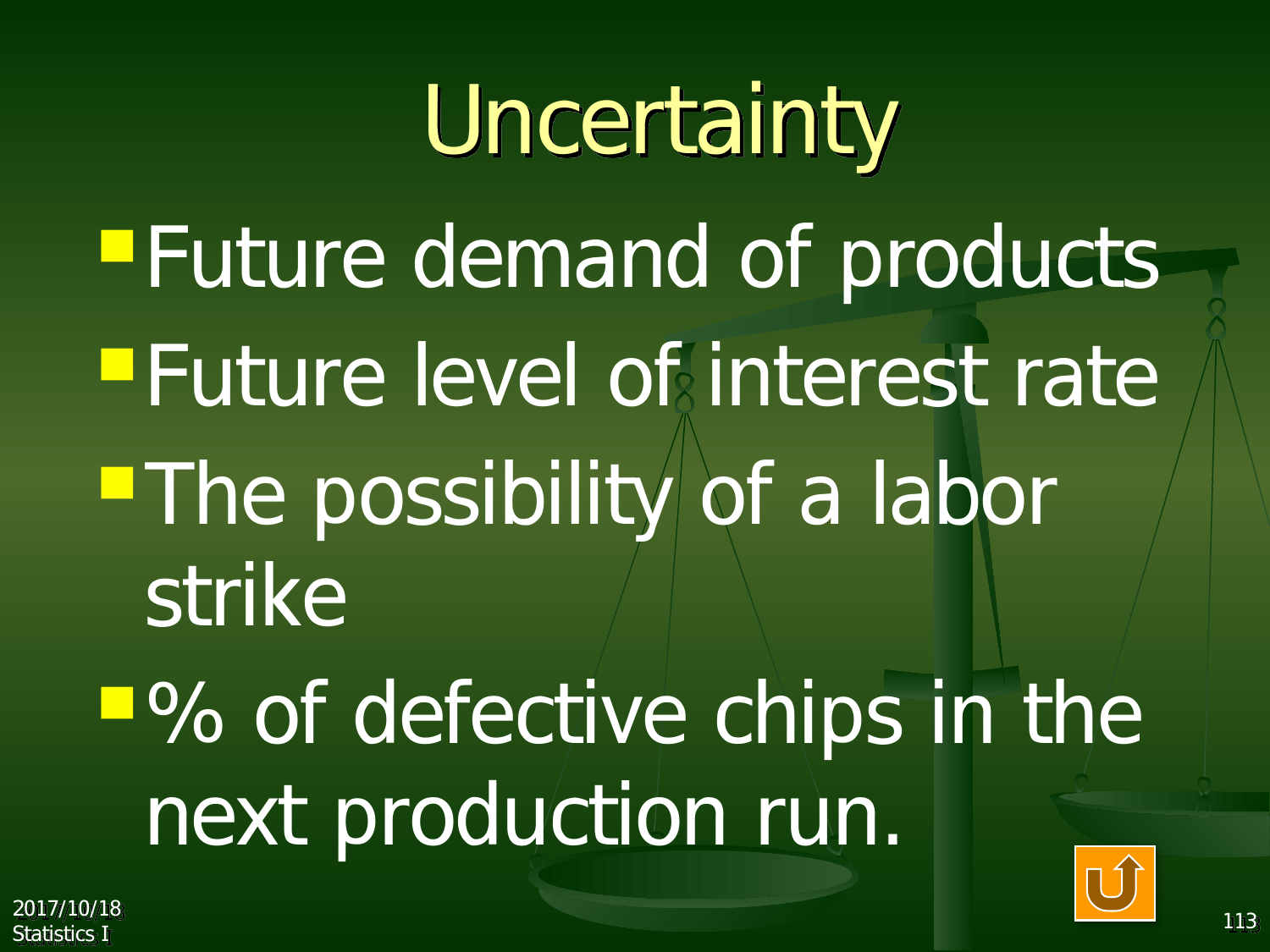

# Uncertainty
Future demand of products
Future level of interest rate
The possibility of a labor strike
% of defective chips in the next production run.

2017/10/18
Statistics I
113